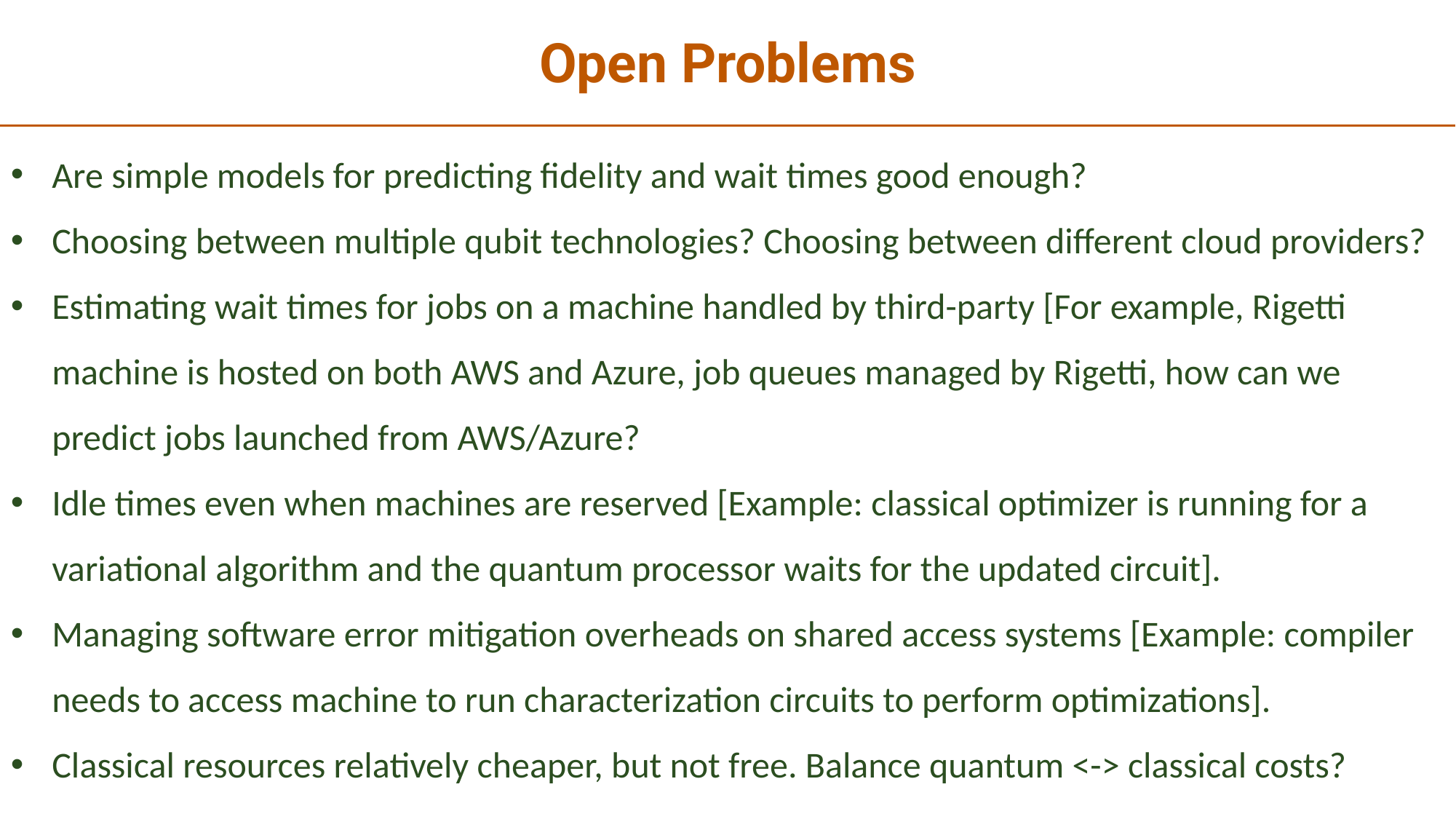

Open Problems
Are simple models for predicting fidelity and wait times good enough?
Choosing between multiple qubit technologies? Choosing between different cloud providers?
Estimating wait times for jobs on a machine handled by third-party [For example, Rigetti machine is hosted on both AWS and Azure, job queues managed by Rigetti, how can we predict jobs launched from AWS/Azure?
Idle times even when machines are reserved [Example: classical optimizer is running for a variational algorithm and the quantum processor waits for the updated circuit].
Managing software error mitigation overheads on shared access systems [Example: compiler needs to access machine to run characterization circuits to perform optimizations].
Classical resources relatively cheaper, but not free. Balance quantum <-> classical costs?